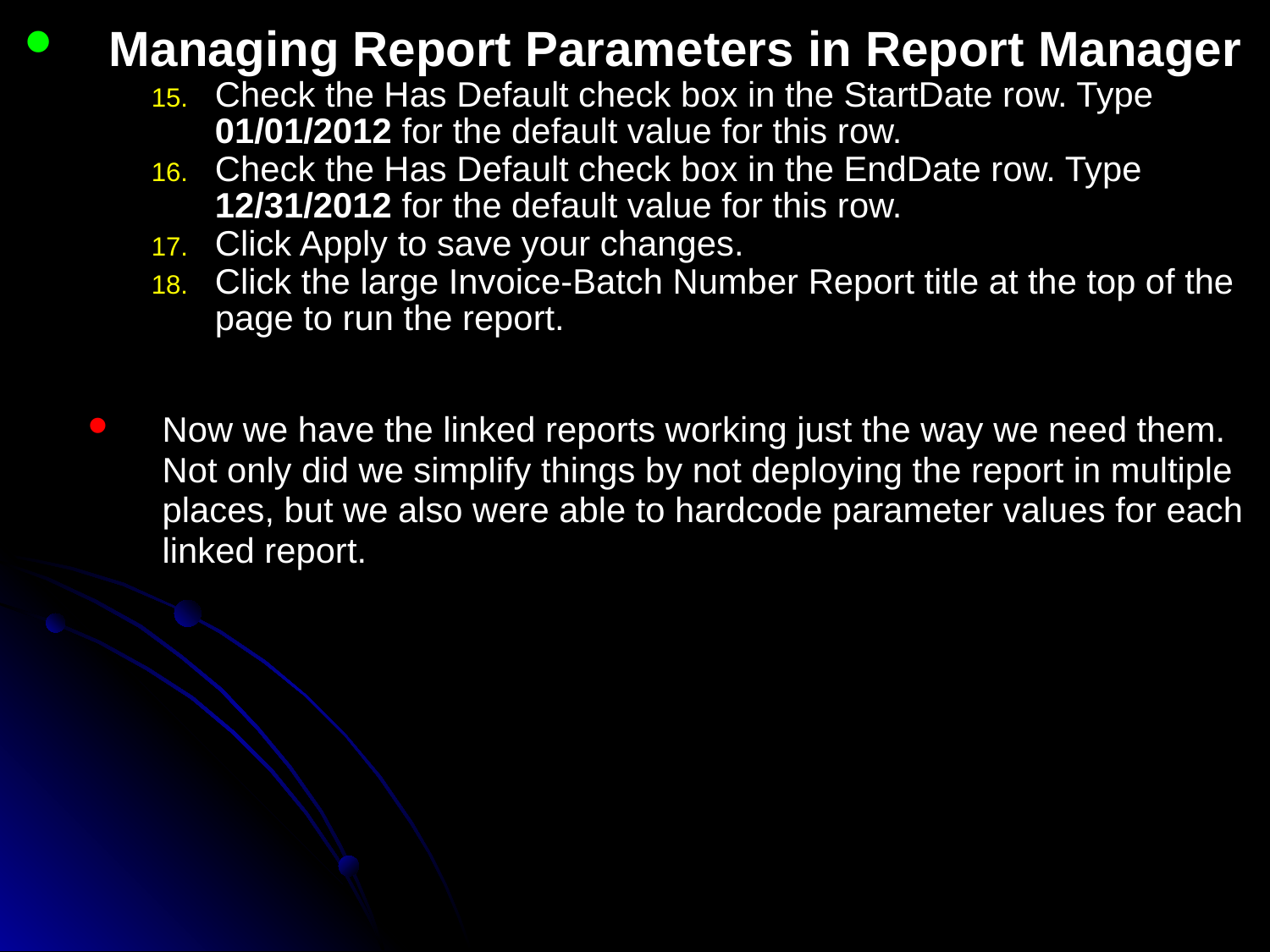

Managing Report Parameters in Report Manager
Check the Has Default check box in the StartDate row. Type 01/01/2012 for the default value for this row.
Check the Has Default check box in the EndDate row. Type 12/31/2012 for the default value for this row.
Click Apply to save your changes.
Click the large Invoice-Batch Number Report title at the top of the page to run the report.

Now we have the linked reports working just the way we need them. Not only did we simplify things by not deploying the report in multiple places, but we also were able to hardcode parameter values for each linked report.